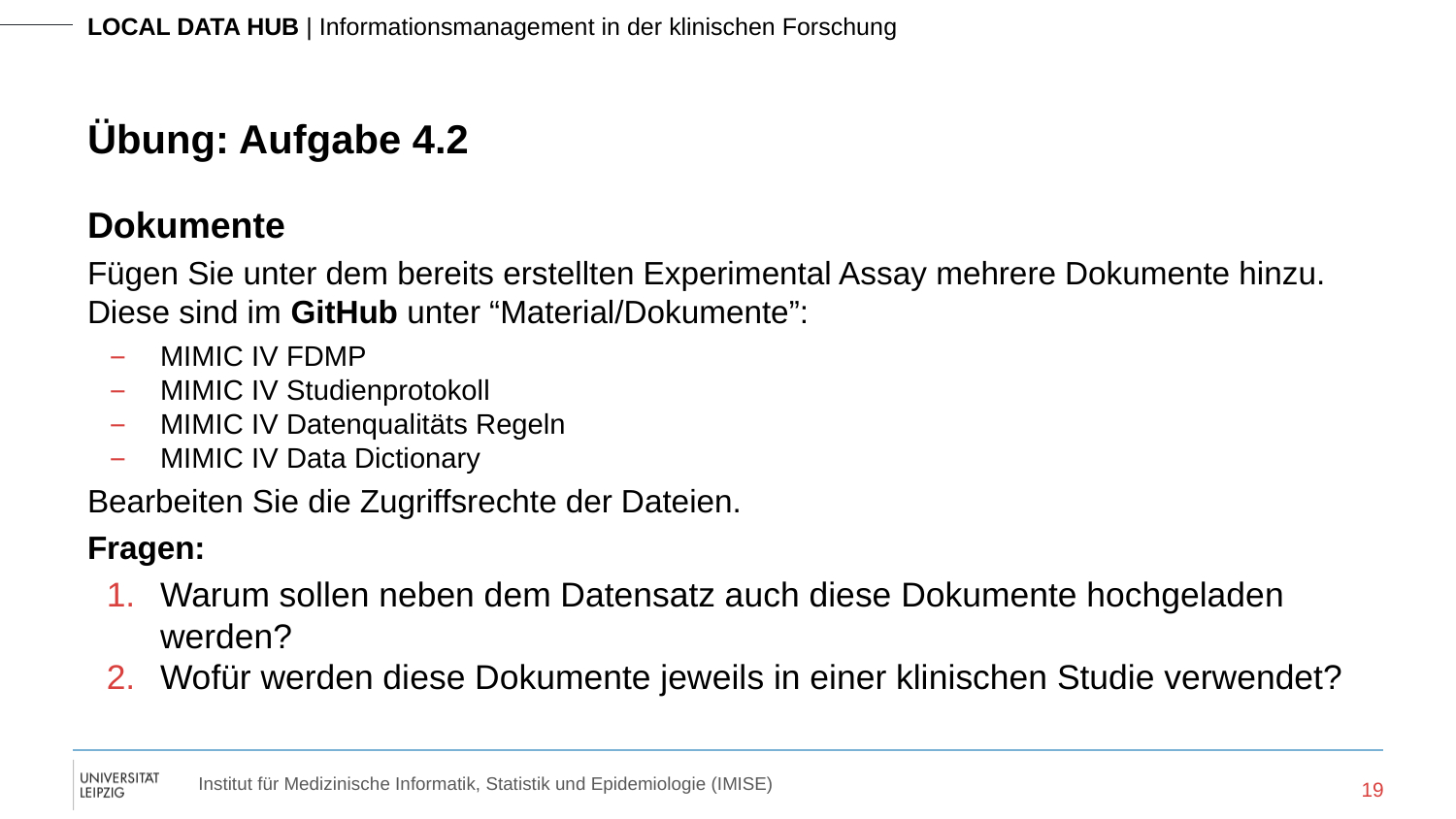

# Übung: Aufgabe 4.2
Dokumente
Fügen Sie unter dem bereits erstellten Experimental Assay mehrere Dokumente hinzu. Diese sind im GitHub unter “Material/Dokumente”:
MIMIC IV FDMP
MIMIC IV Studienprotokoll
MIMIC IV Datenqualitäts Regeln
MIMIC IV Data Dictionary
Bearbeiten Sie die Zugriffsrechte der Dateien.
Fragen:
Warum sollen neben dem Datensatz auch diese Dokumente hochgeladen werden?
Wofür werden diese Dokumente jeweils in einer klinischen Studie verwendet?
19